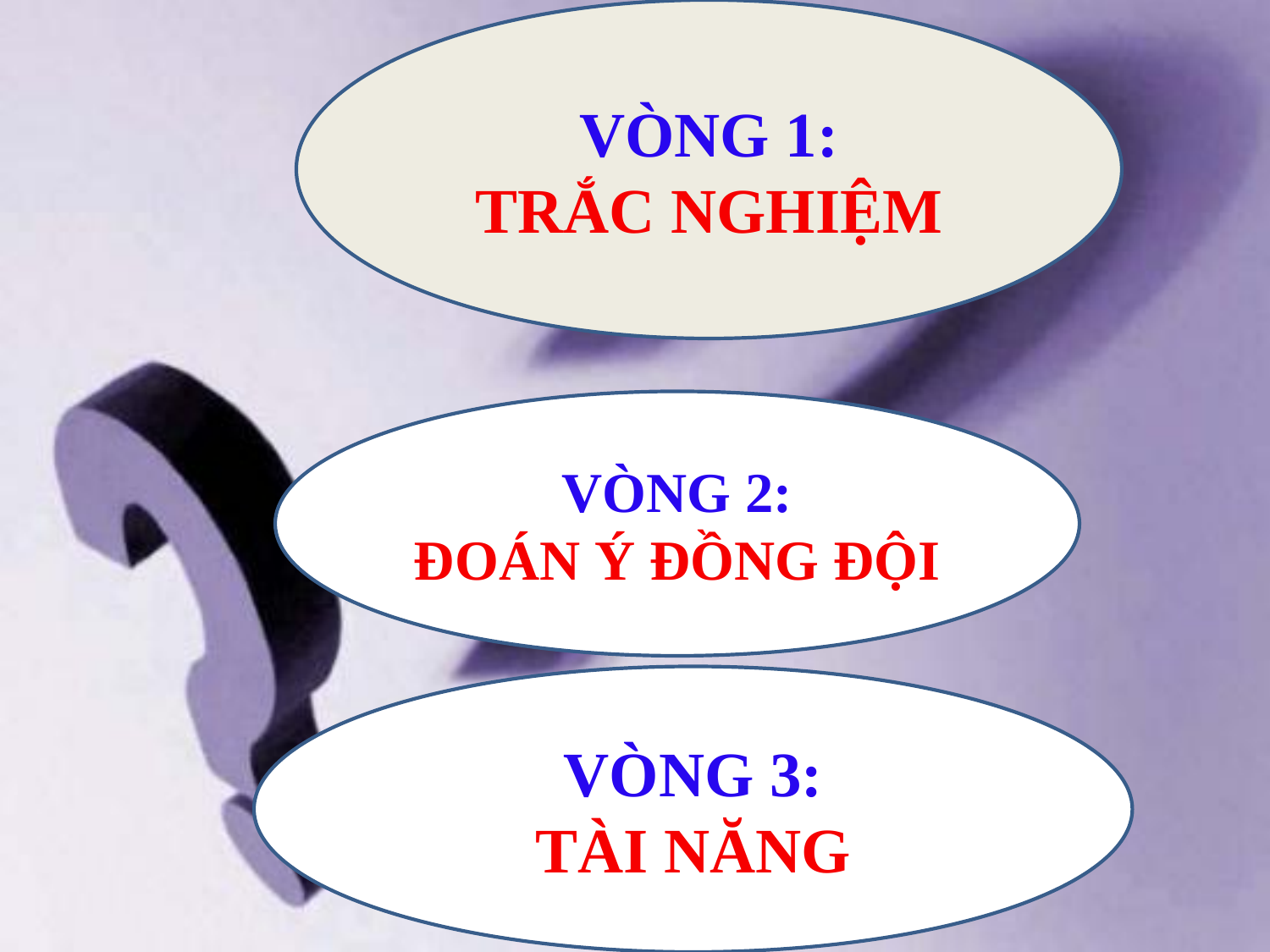

VÒNG 1:
TRẮC NGHIỆM
VÒNG 2:
ĐOÁN Ý ĐỒNG ĐỘI
VÒNG 3:
TÀI NĂNG